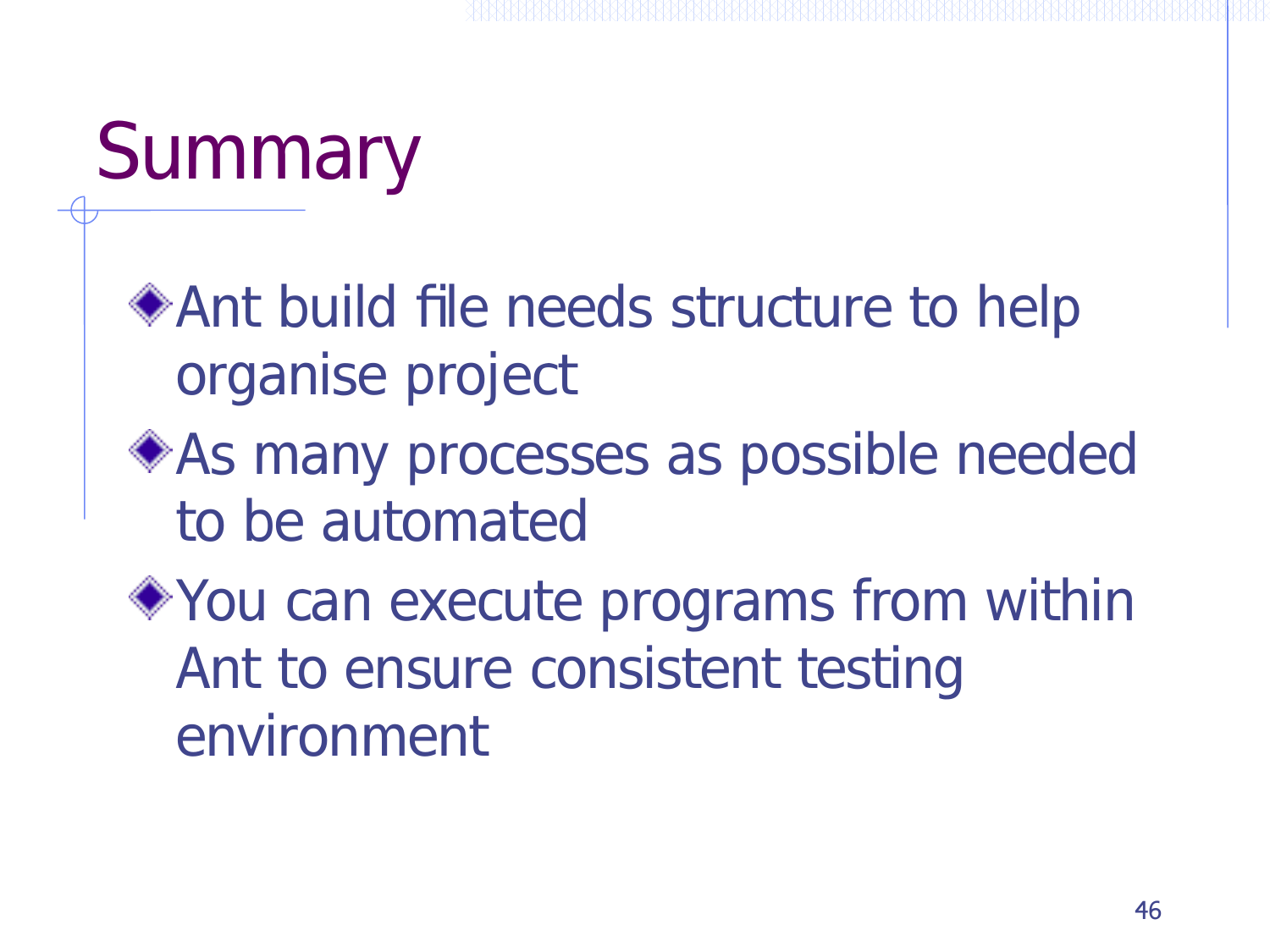

# Summary
Ant build file needs structure to help organise project
As many processes as possible needed to be automated
You can execute programs from within Ant to ensure consistent testing environment
46